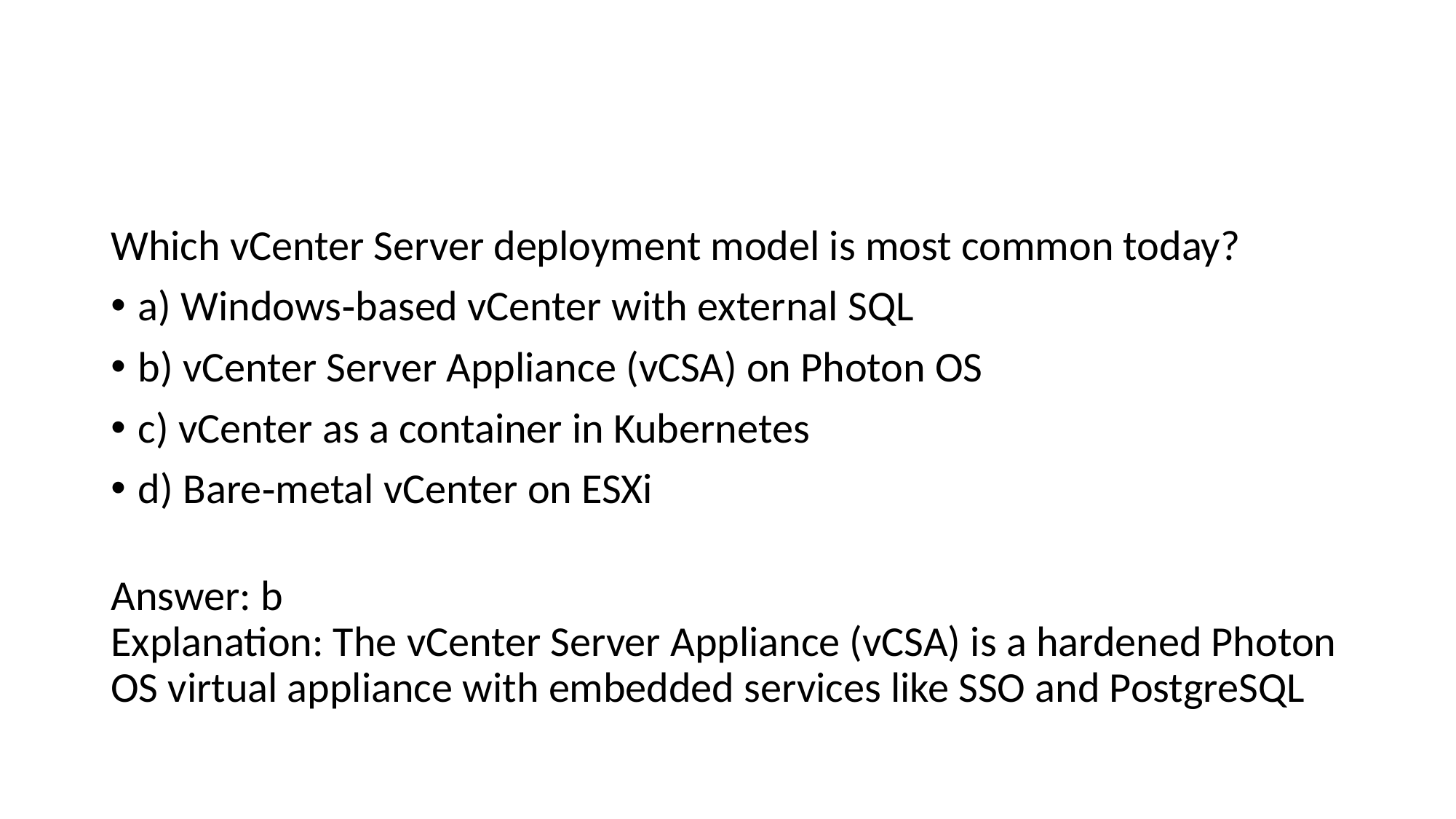

#
Which vCenter Server deployment model is most common today?
a) Windows‑based vCenter with external SQL
b) vCenter Server Appliance (vCSA) on Photon OS
c) vCenter as a container in Kubernetes
d) Bare‑metal vCenter on ESXi
Answer: b
Explanation: The vCenter Server Appliance (vCSA) is a hardened Photon OS virtual appliance with embedded services like SSO and PostgreSQL